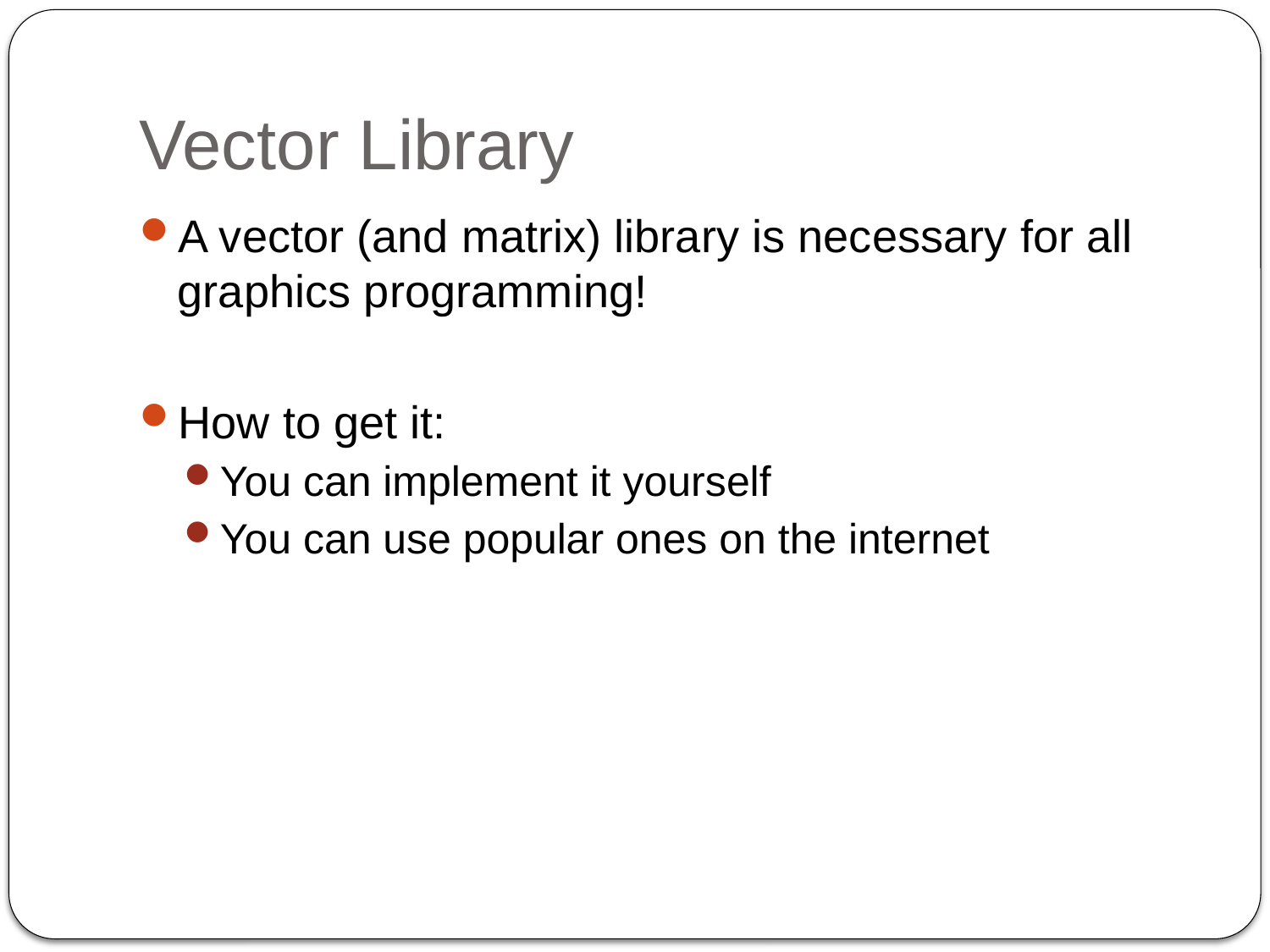

# Vector Library
A vector (and matrix) library is necessary for all graphics programming!

How to get it:
You can implement it yourself
You can use popular ones on the internet